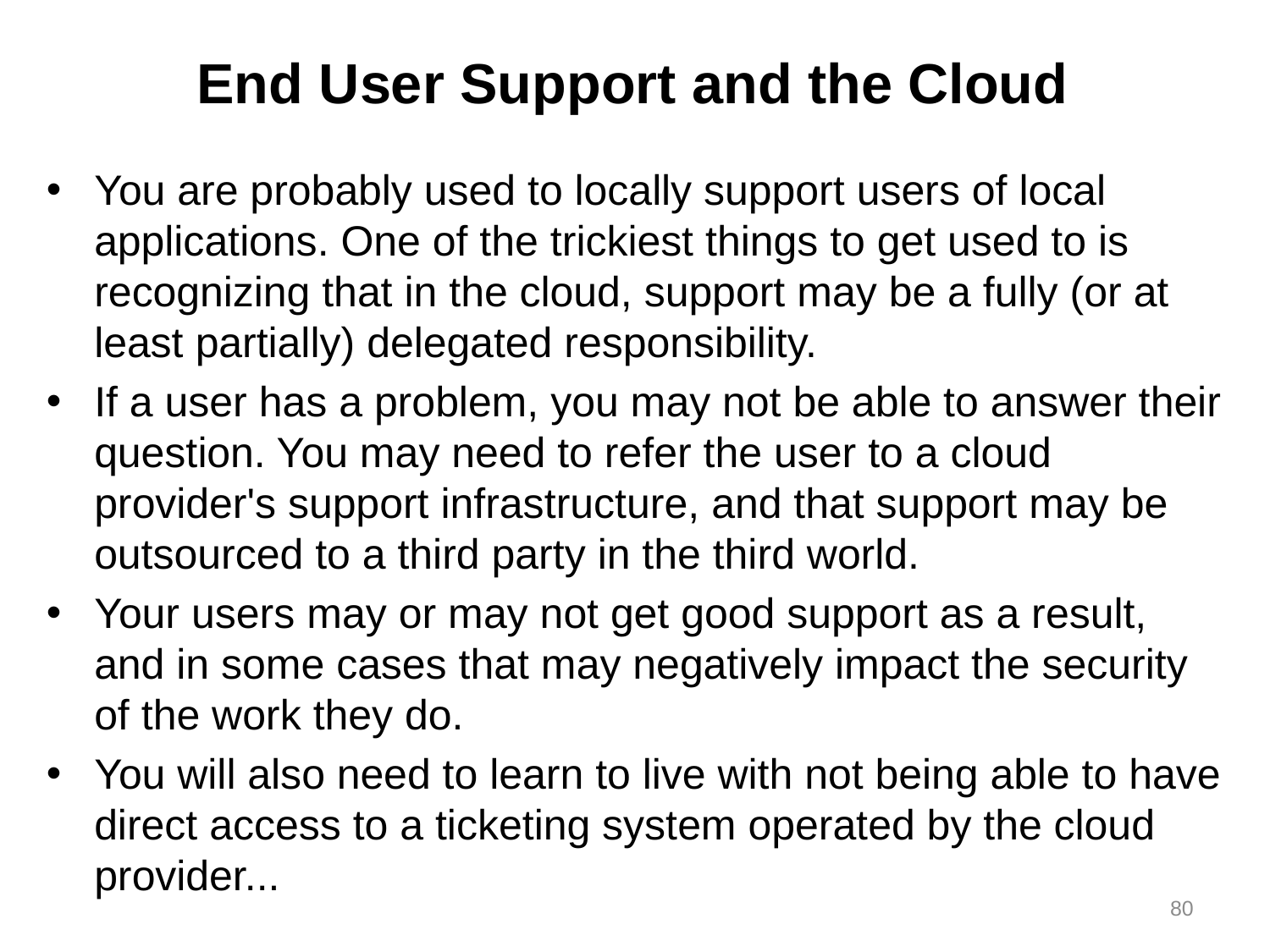

# End User Support and the Cloud
You are probably used to locally support users of local applications. One of the trickiest things to get used to is recognizing that in the cloud, support may be a fully (or at least partially) delegated responsibility.
If a user has a problem, you may not be able to answer their question. You may need to refer the user to a cloud provider's support infrastructure, and that support may be outsourced to a third party in the third world.
Your users may or may not get good support as a result, and in some cases that may negatively impact the security of the work they do.
You will also need to learn to live with not being able to have direct access to a ticketing system operated by the cloud provider...
80